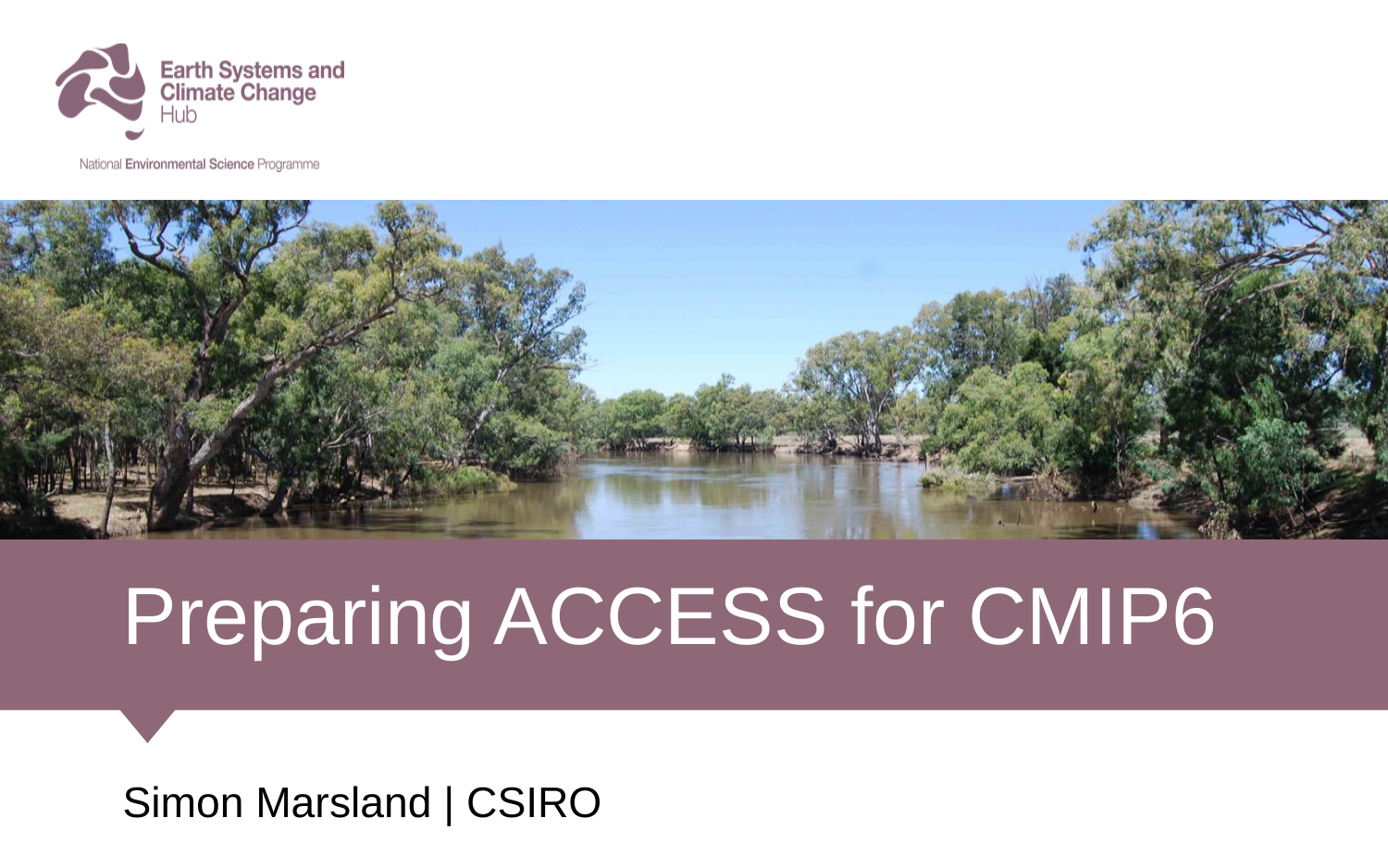

# Preparing ACCESS for CMIP6
Simon Marsland | CSIRO